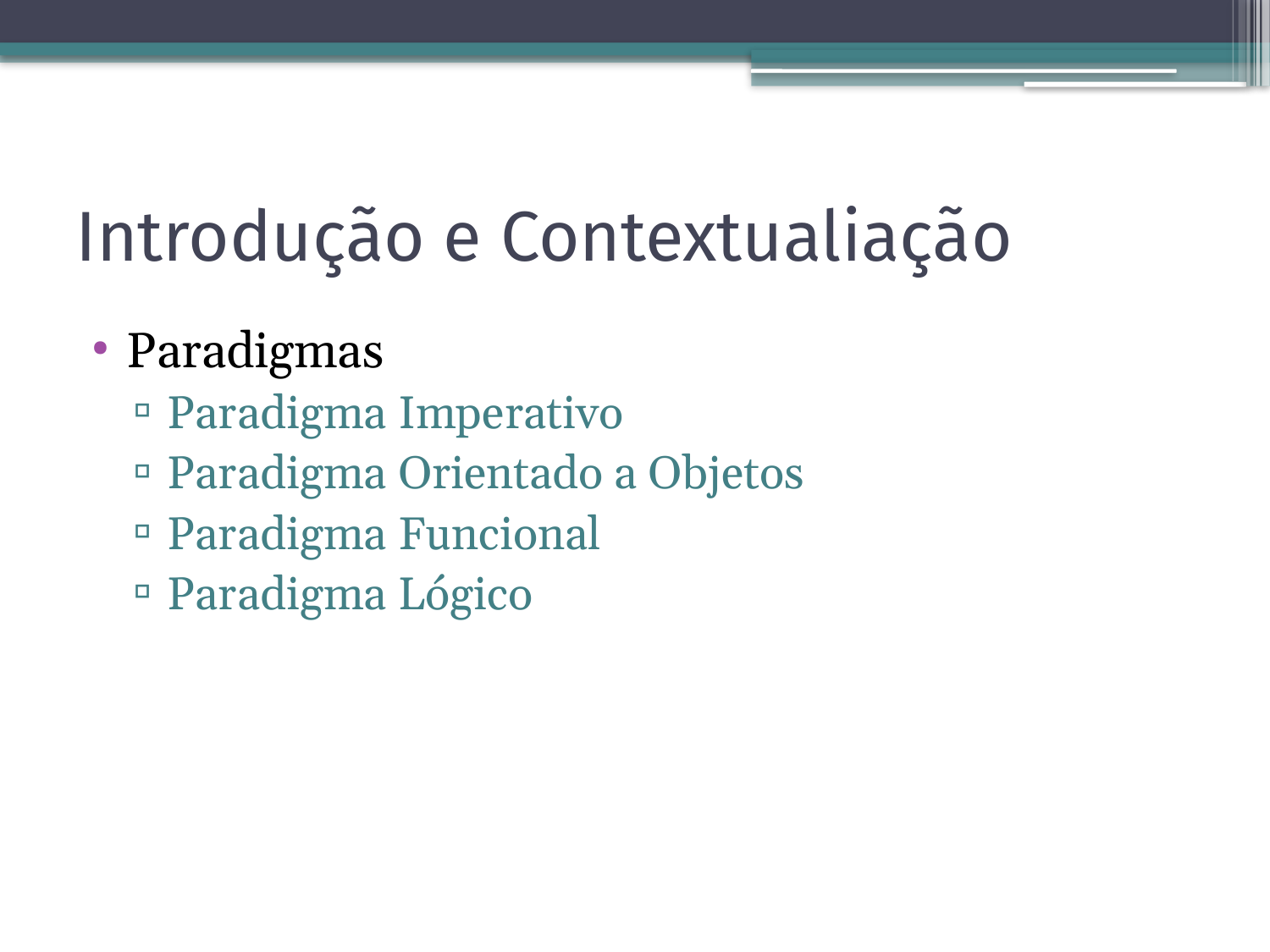

# Introdução e Contextualiação
Paradigmas
Paradigma Imperativo
Paradigma Orientado a Objetos
Paradigma Funcional
Paradigma Lógico